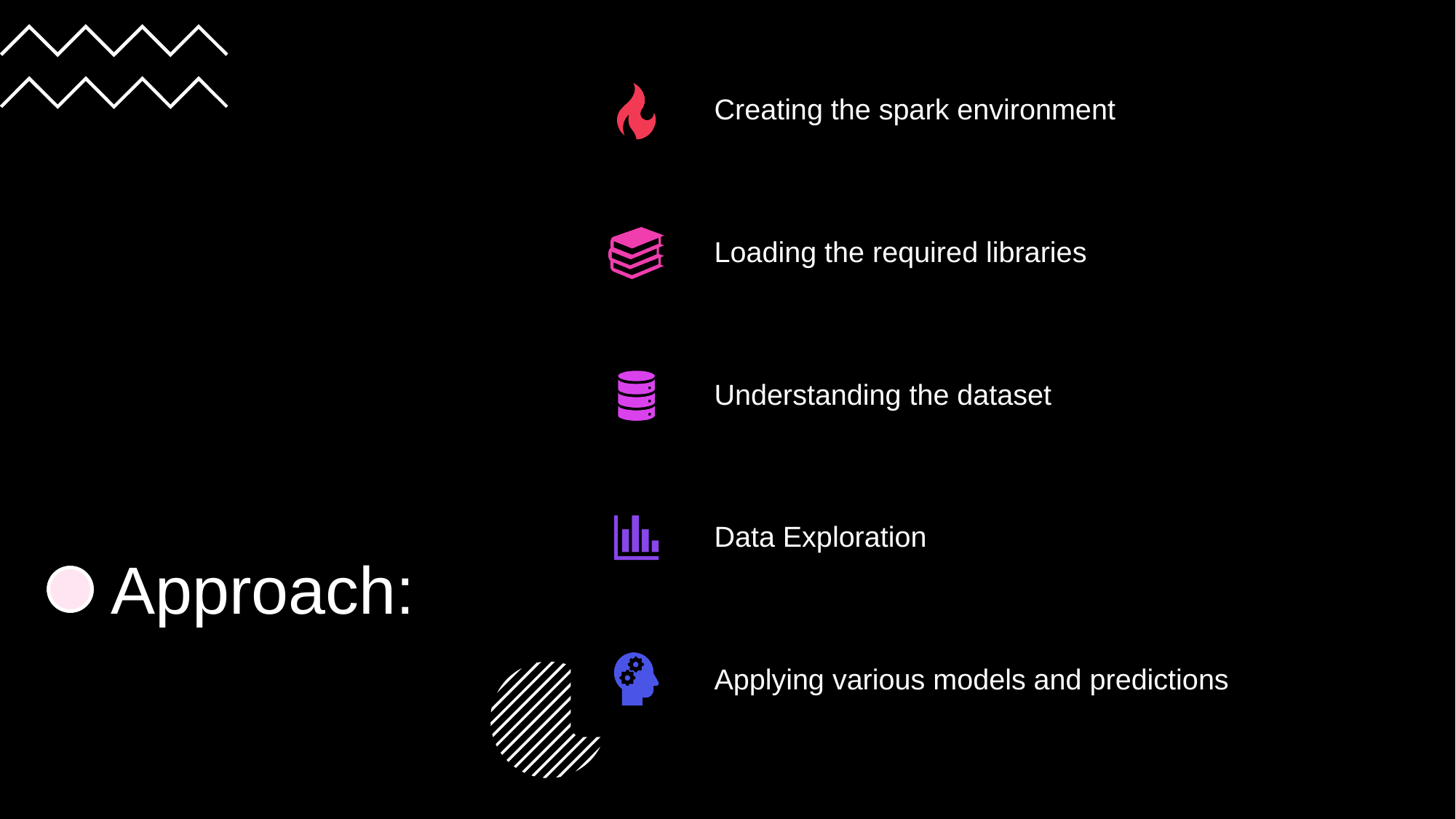

Creating the spark environment
Loading the required libraries
Understanding the dataset
Data Exploration
Applying various models and predictions
# Approach: